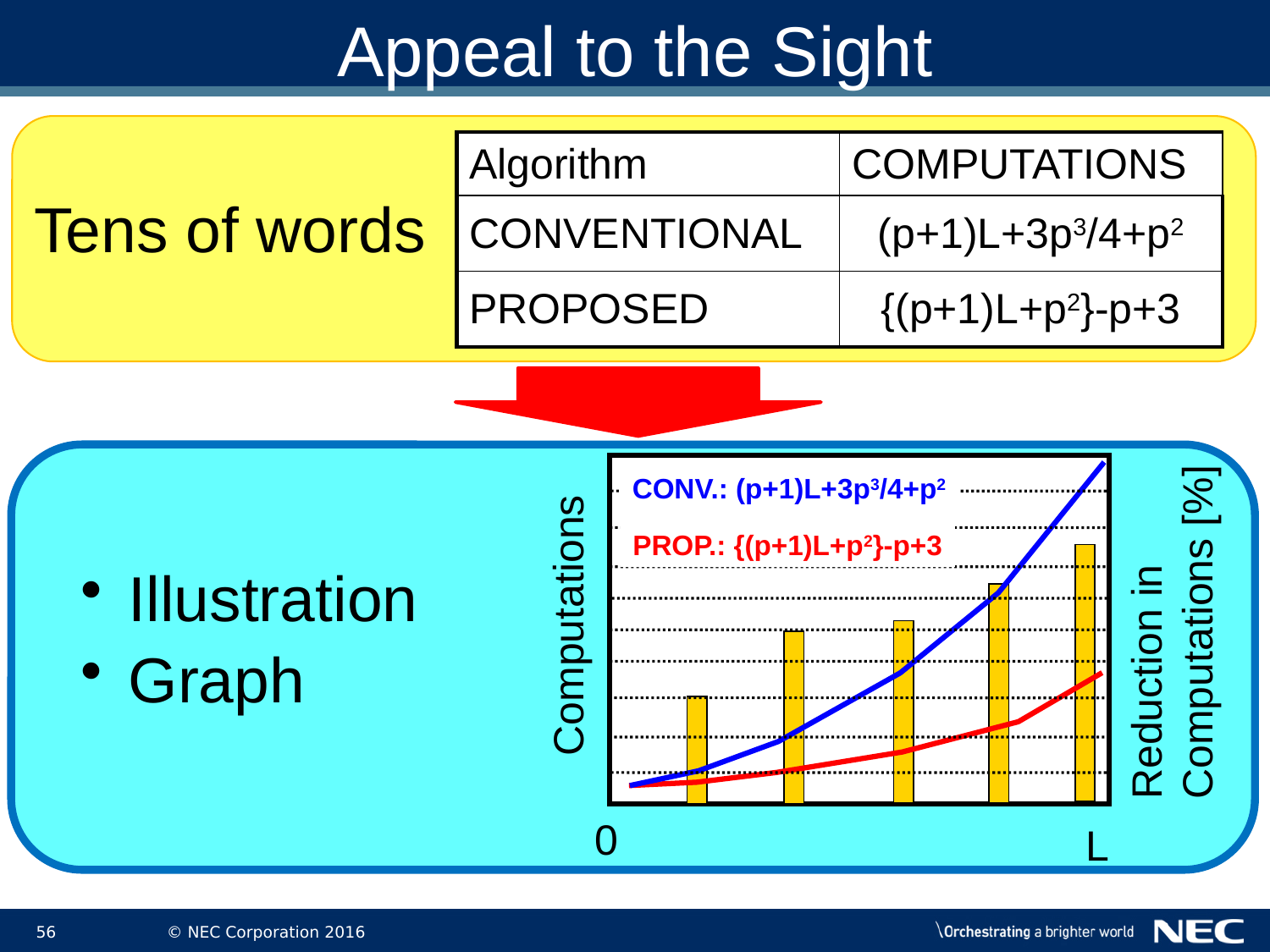

# Appeal to the Sight

| Algorithm | COMPUTATIONS |
| --- | --- |
| CONVENTIONAL | (p+1)L+3p3/4+p2 |
| PROPOSED | {(p+1)L+p2}-p+3 |
Tens of words

CONV.: (p+1)L+3p3/4+p2

PROP.: {(p+1)L+p2}-p+3

Illustration
Graph

Reduction in Computations [%]

Computations

0
L